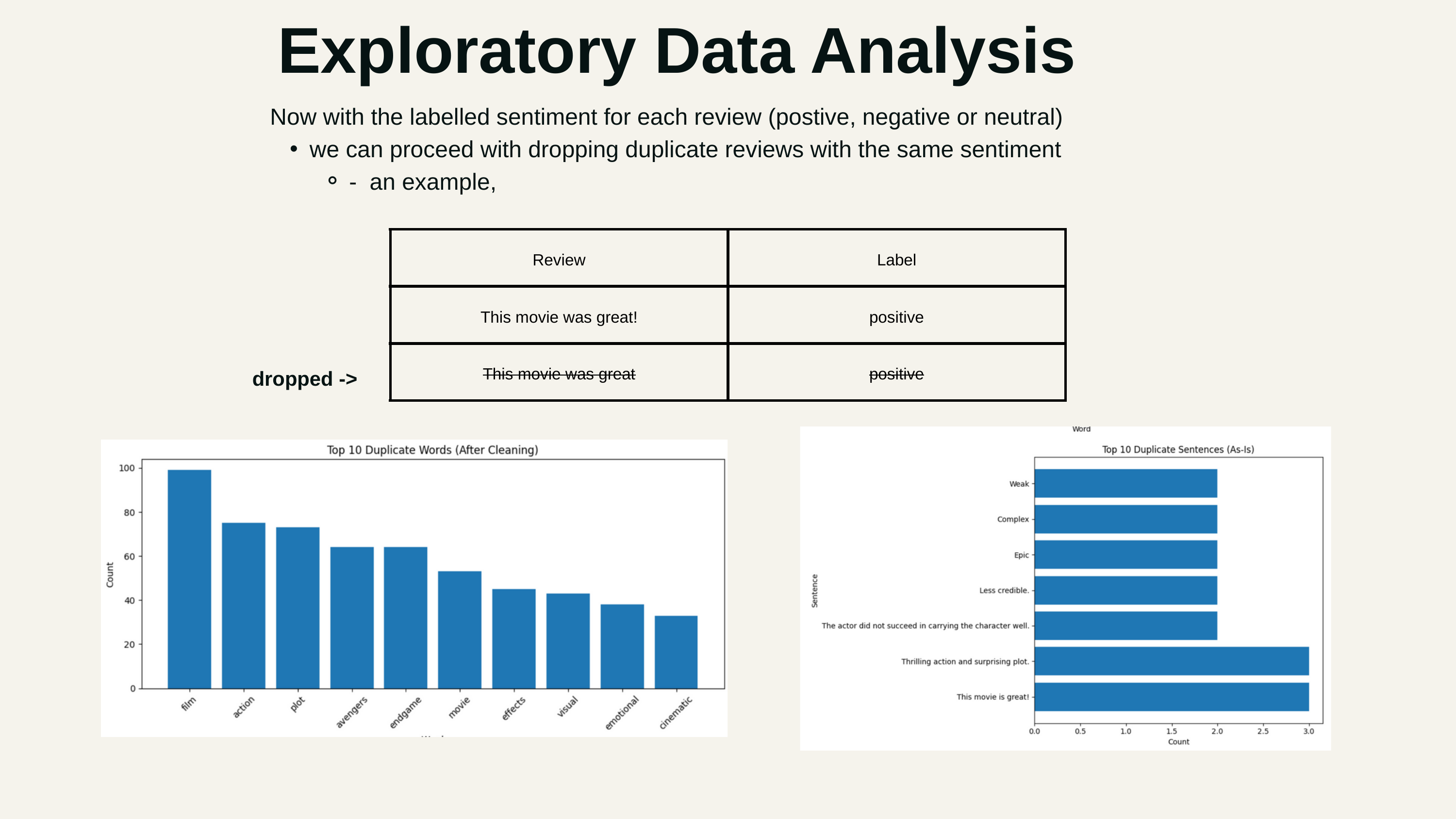

Exploratory Data Analysis
Now with the labelled sentiment for each review (postive, negative or neutral)
we can proceed with dropping duplicate reviews with the same sentiment
-  an example,
| Review | Label |
| --- | --- |
| This movie was great! | positive |
| This movie was great | positive |
dropped ->